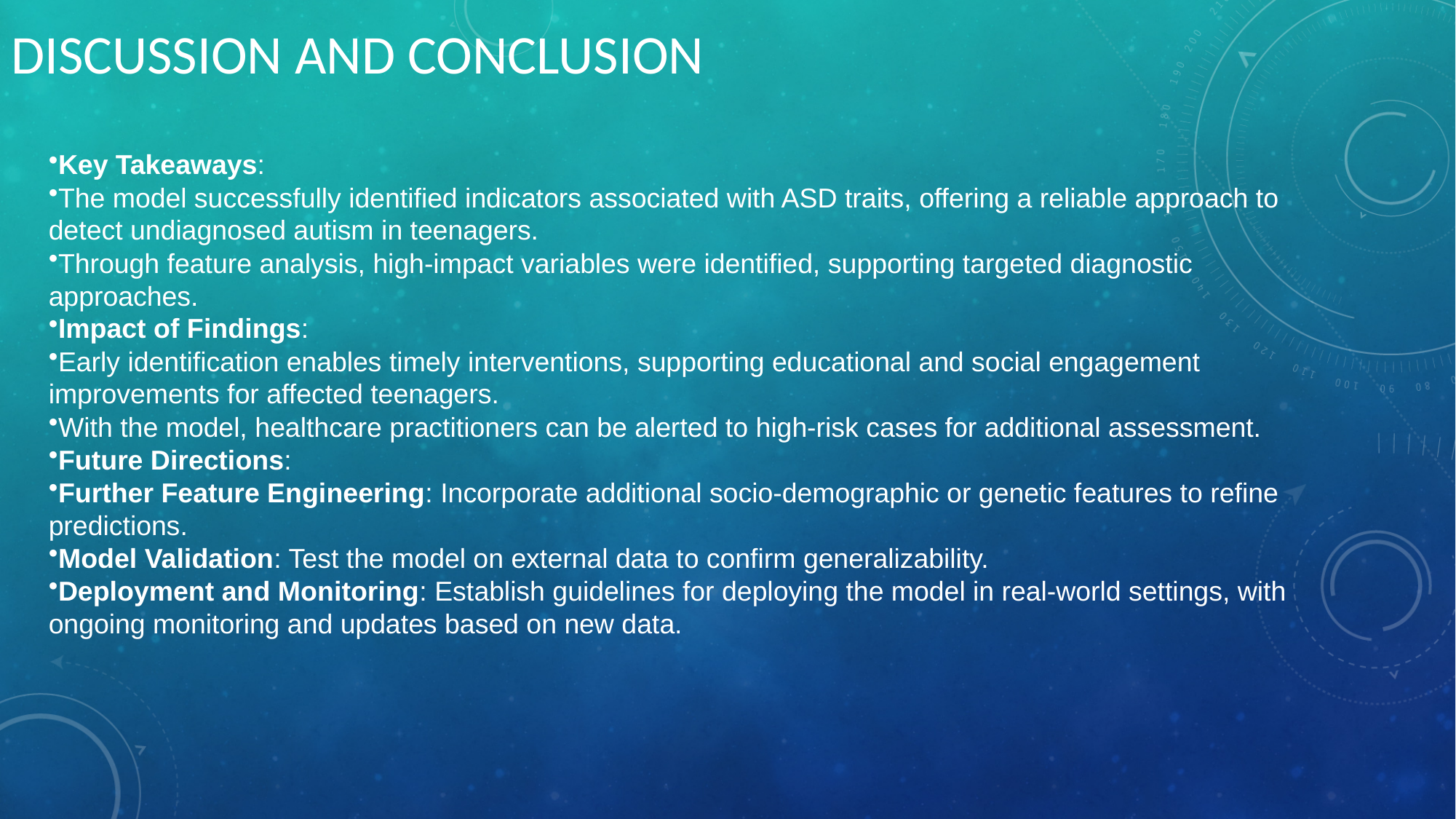

# Discussion and Conclusion
Key Takeaways:
The model successfully identified indicators associated with ASD traits, offering a reliable approach to detect undiagnosed autism in teenagers.
Through feature analysis, high-impact variables were identified, supporting targeted diagnostic approaches.
Impact of Findings:
Early identification enables timely interventions, supporting educational and social engagement improvements for affected teenagers.
With the model, healthcare practitioners can be alerted to high-risk cases for additional assessment.
Future Directions:
Further Feature Engineering: Incorporate additional socio-demographic or genetic features to refine predictions.
Model Validation: Test the model on external data to confirm generalizability.
Deployment and Monitoring: Establish guidelines for deploying the model in real-world settings, with ongoing monitoring and updates based on new data.